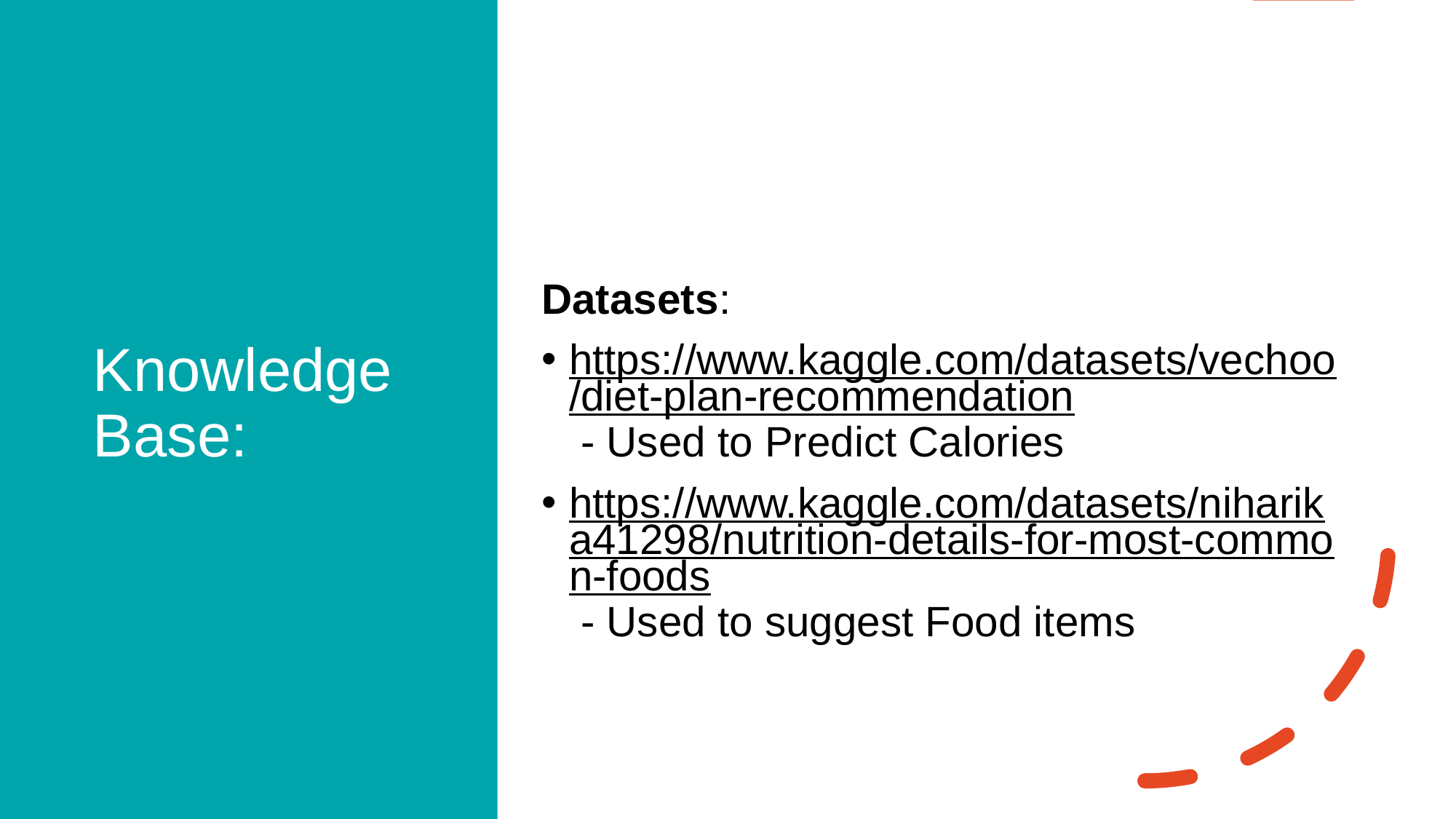

# Knowledge Base:

Datasets:
https://www.kaggle.com/datasets/vechoo/diet-plan-recommendation - Used to Predict Calories
https://www.kaggle.com/datasets/niharika41298/nutrition-details-for-most-common-foods - Used to suggest Food items